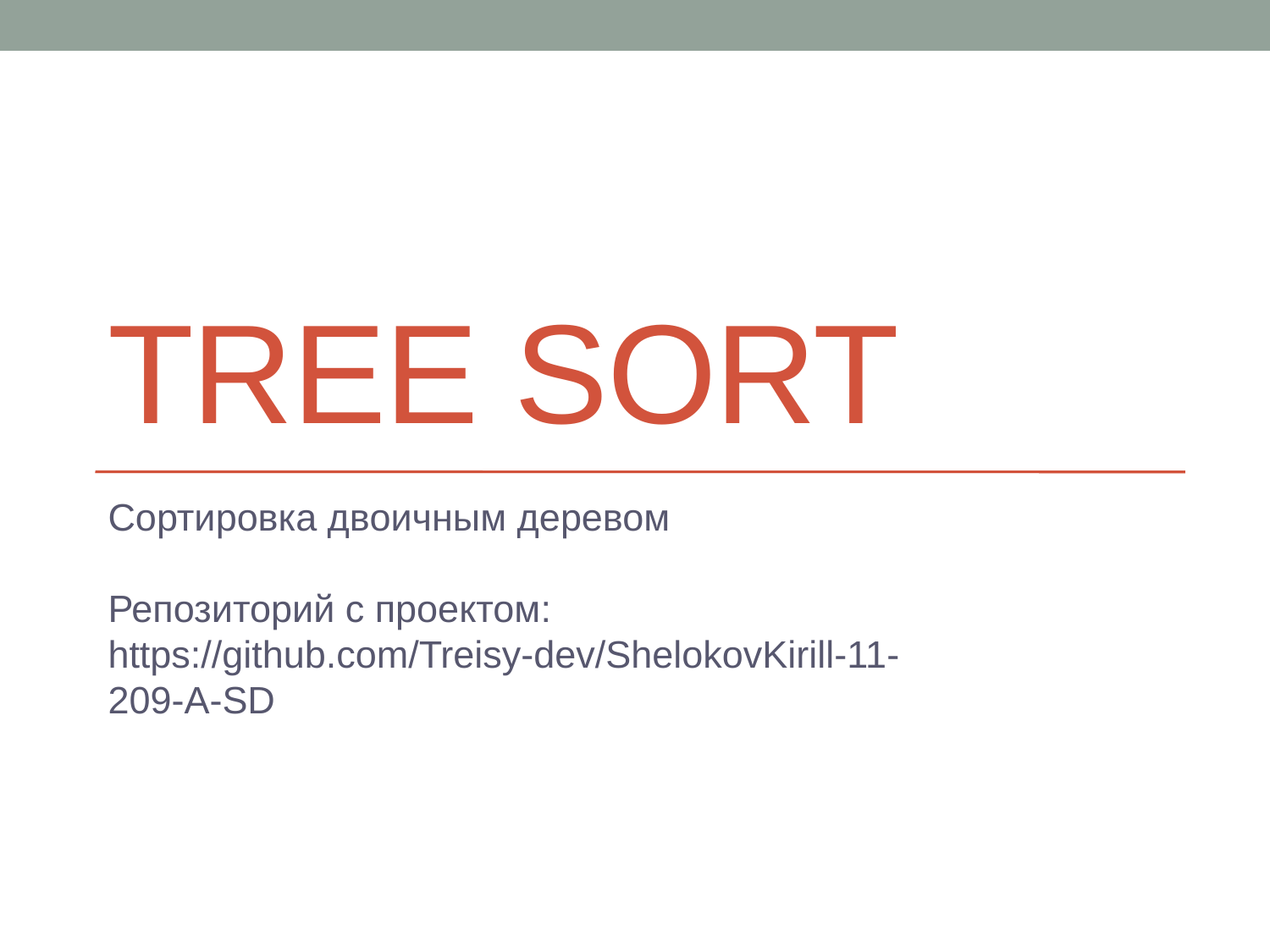

# Tree Sort
Сортировка двоичным деревом
Репозиторий с проектом: https://github.com/Treisy-dev/ShelokovKirill-11-209-A-SD